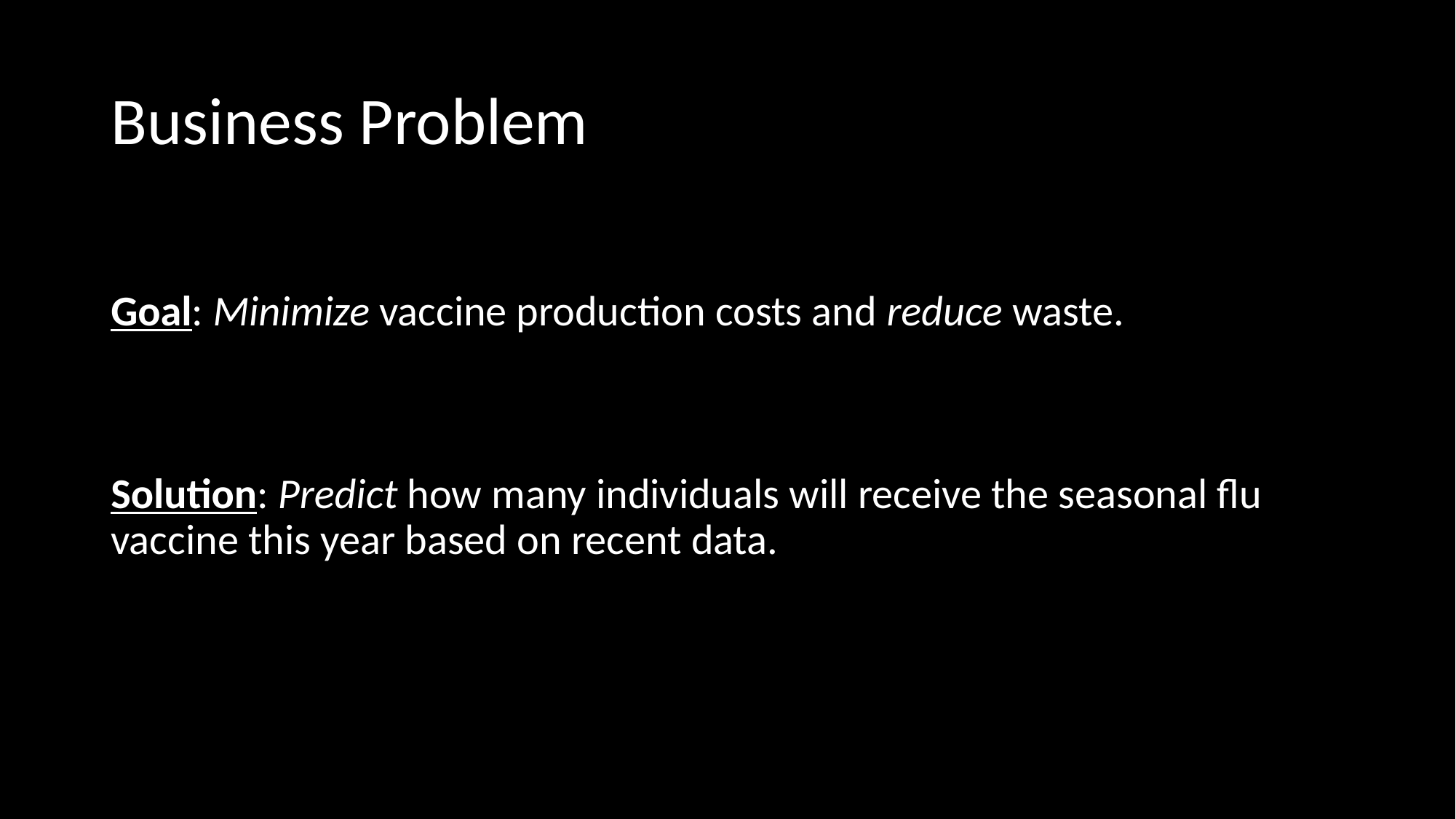

# Business Problem

Goal: Minimize vaccine production costs and reduce waste.

Solution: Predict how many individuals will receive the seasonal flu vaccine this year based on recent data.